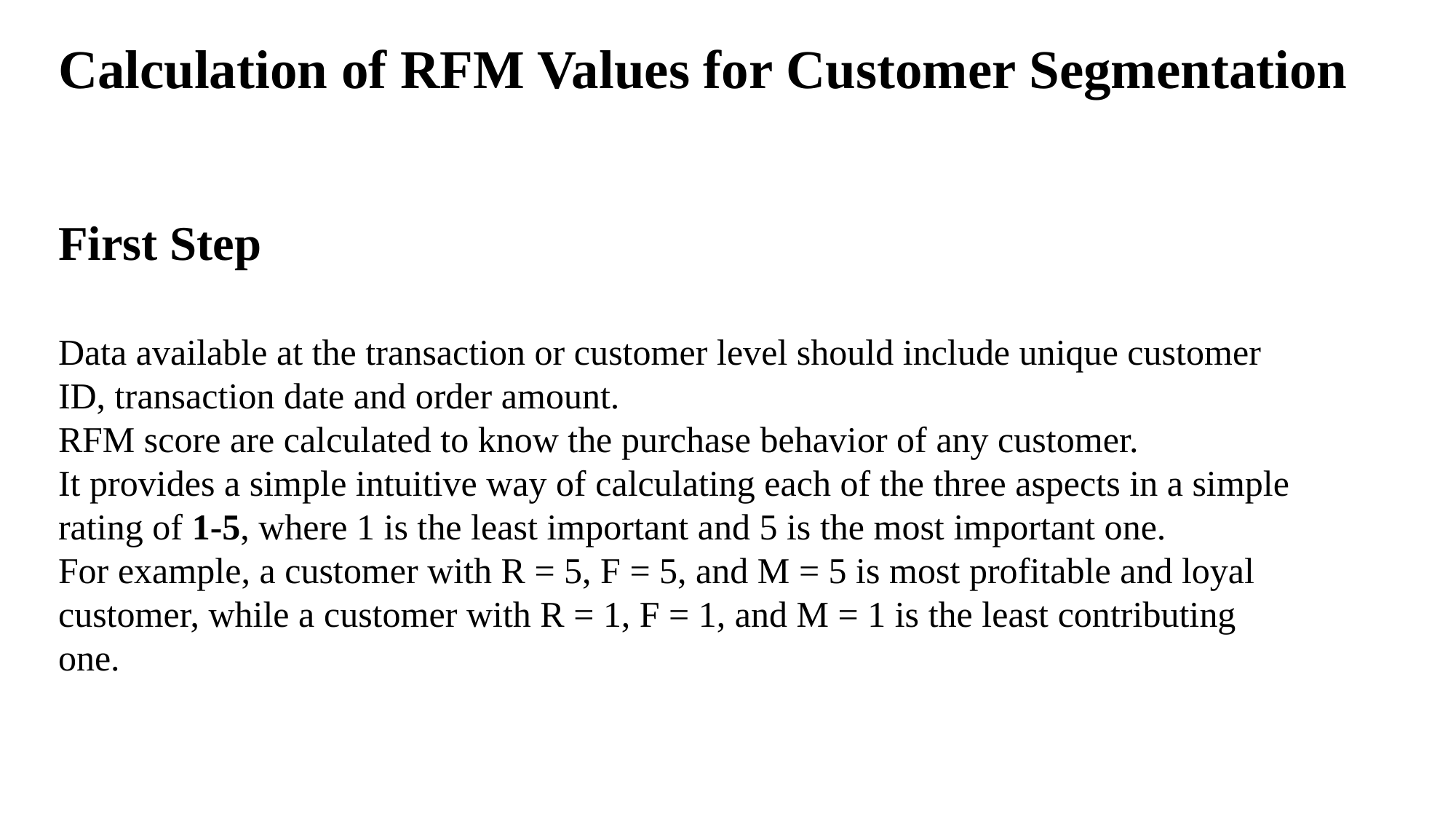

Calculation of RFM Values for Customer Segmentation
First Step

Data available at the transaction or customer level should include unique customer ID, transaction date and order amount.
RFM score are calculated to know the purchase behavior of any customer.
It provides a simple intuitive way of calculating each of the three aspects in a simple rating of 1-5, where 1 is the least important and 5 is the most important one.
For example, a customer with R = 5, F = 5, and M = 5 is most profitable and loyal customer, while a customer with R = 1, F = 1, and M = 1 is the least contributing one.